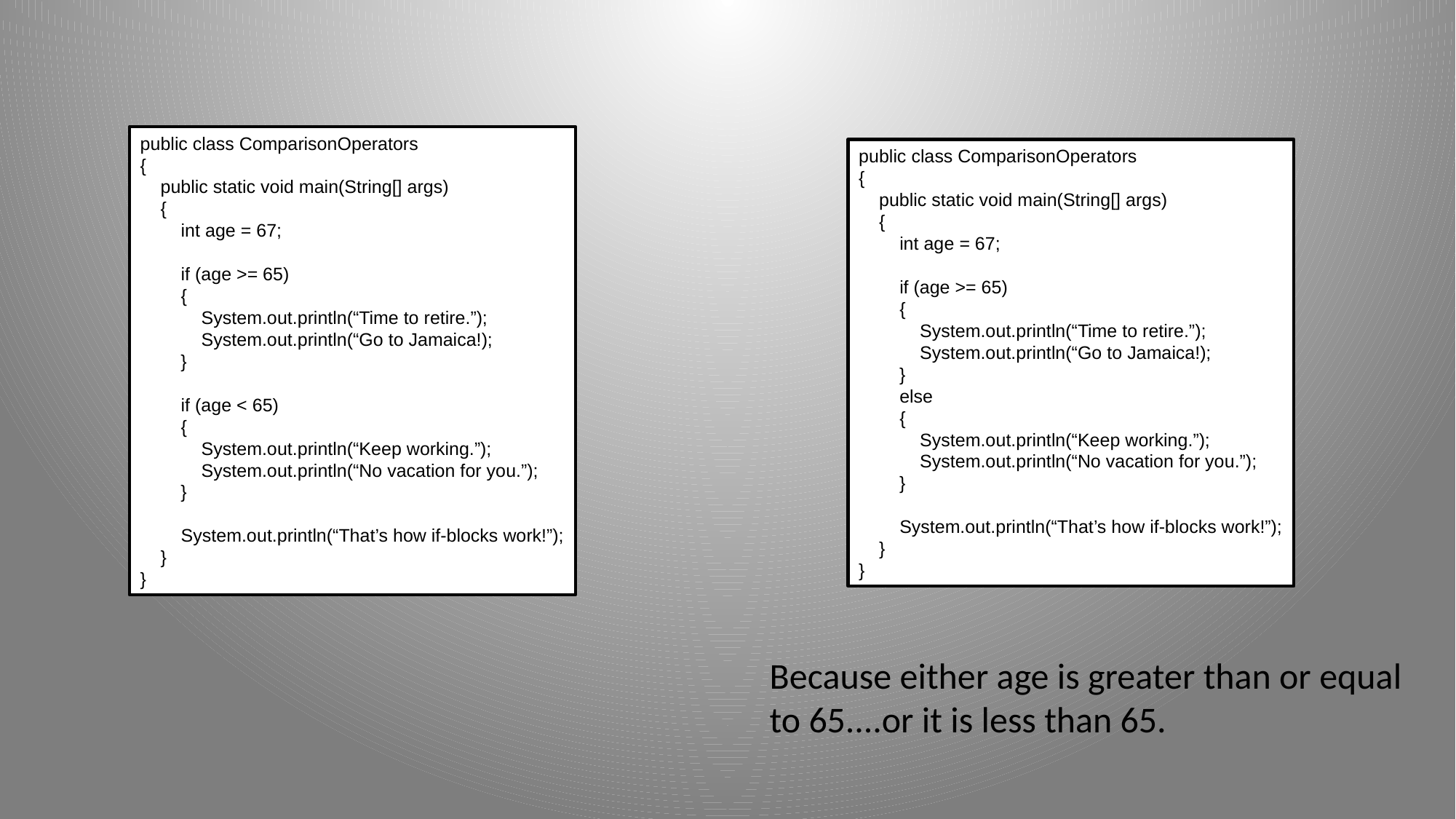

public class ComparisonOperators
{
    public static void main(String[] args)
    {
        int age = 67;

        if (age >= 65)
        {
            System.out.println(“Time to retire.”);
            System.out.println(“Go to Jamaica!);
        }

        if (age < 65)
        {
            System.out.println(“Keep working.”);
            System.out.println(“No vacation for you.”);
        }

        System.out.println(“That’s how if-blocks work!”);
    }
}
public class ComparisonOperators
{
    public static void main(String[] args)
    {
        int age = 67;

        if (age >= 65)
        {
            System.out.println(“Time to retire.”);
            System.out.println(“Go to Jamaica!);
        }
        else
        {
            System.out.println(“Keep working.”);
            System.out.println(“No vacation for you.”);
        }

        System.out.println(“That’s how if-blocks work!”);
    }
}
Because either age is greater than or equal
to 65....or it is less than 65.